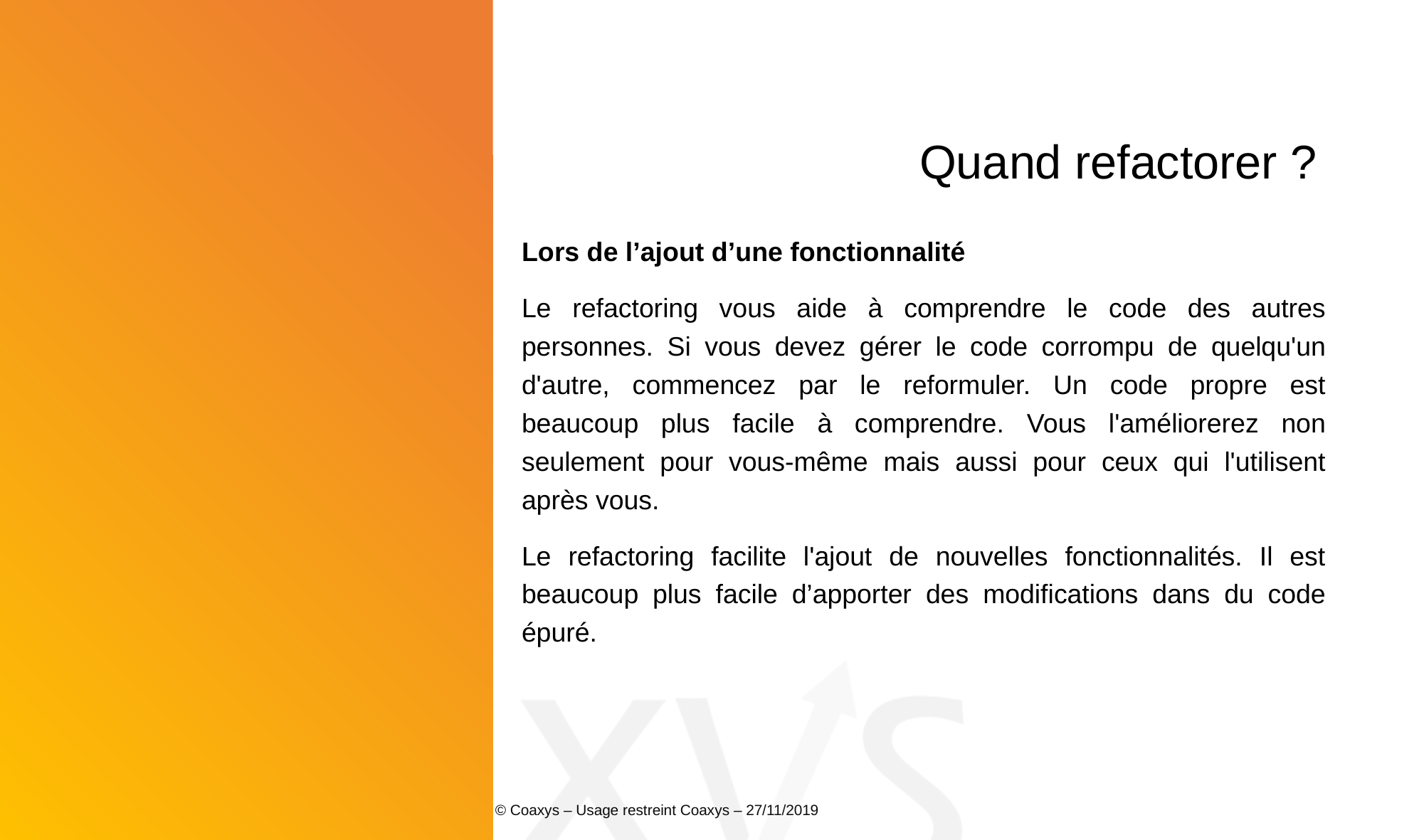

Quand refactorer ?
Lors de l’ajout d’une fonctionnalité
Le refactoring vous aide à comprendre le code des autres personnes. Si vous devez gérer le code corrompu de quelqu'un d'autre, commencez par le reformuler. Un code propre est beaucoup plus facile à comprendre. Vous l'améliorerez non seulement pour vous-même mais aussi pour ceux qui l'utilisent après vous.
Le refactoring facilite l'ajout de nouvelles fonctionnalités. Il est beaucoup plus facile d’apporter des modifications dans du code épuré.